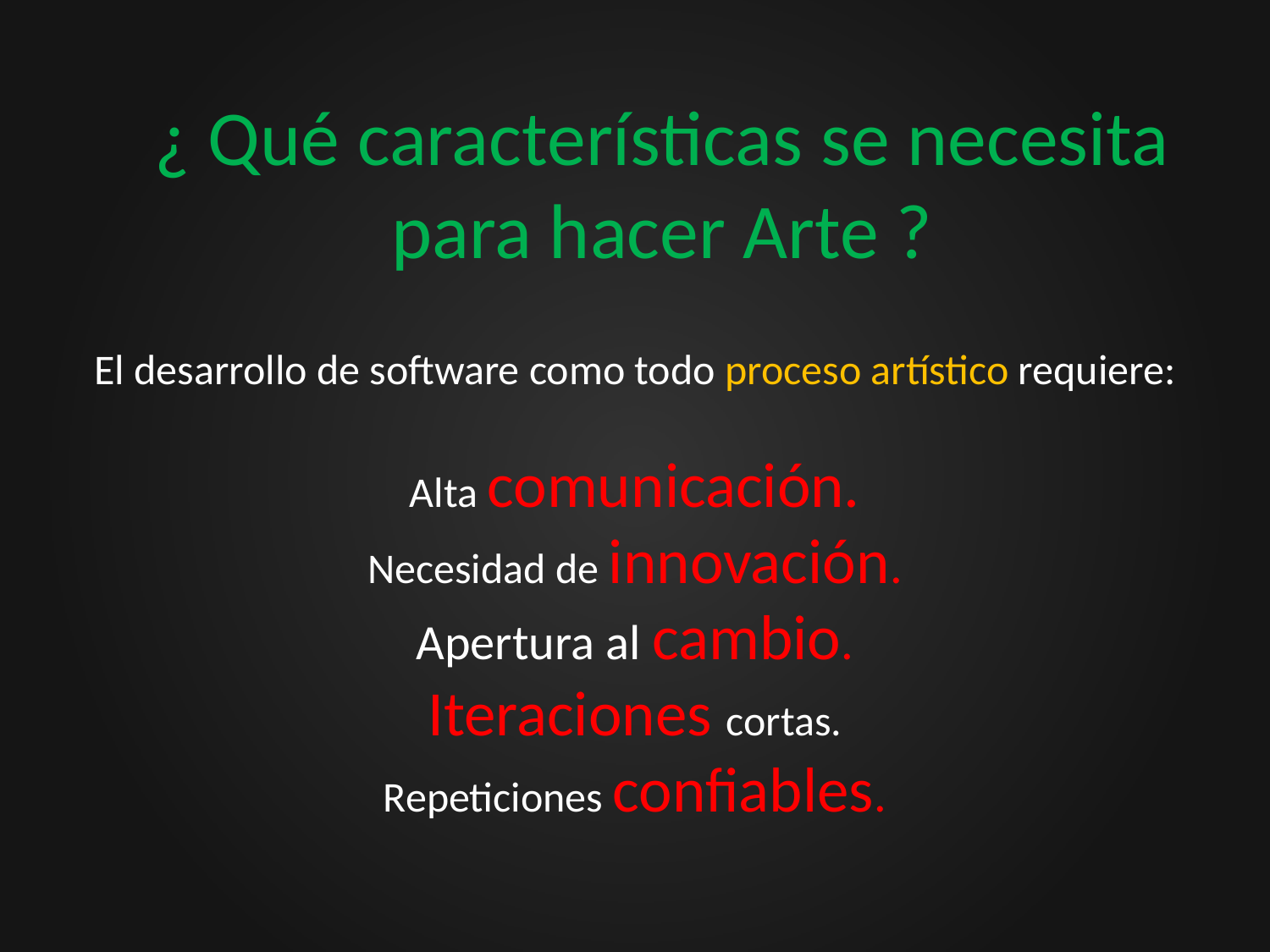

# ¿ Qué características se necesita para hacer Arte ?
El desarrollo de software como todo proceso artístico requiere:

Alta comunicación.
Necesidad de innovación.
Apertura al cambio.
Iteraciones cortas.
Repeticiones confiables.